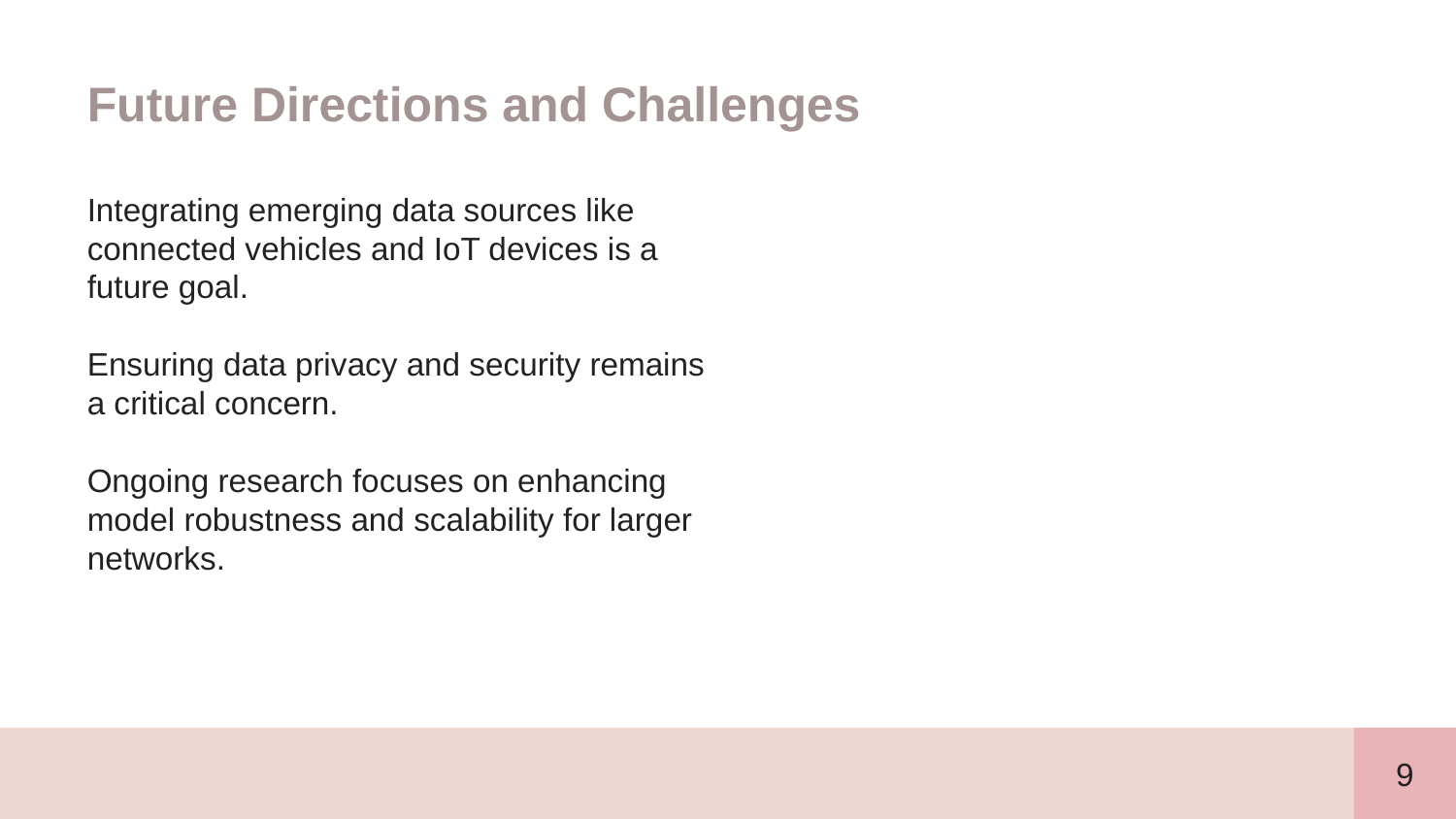

Future Directions and Challenges
Integrating emerging data sources like connected vehicles and IoT devices is a future goal.

Ensuring data privacy and security remains a critical concern.

Ongoing research focuses on enhancing model robustness and scalability for larger networks.

9